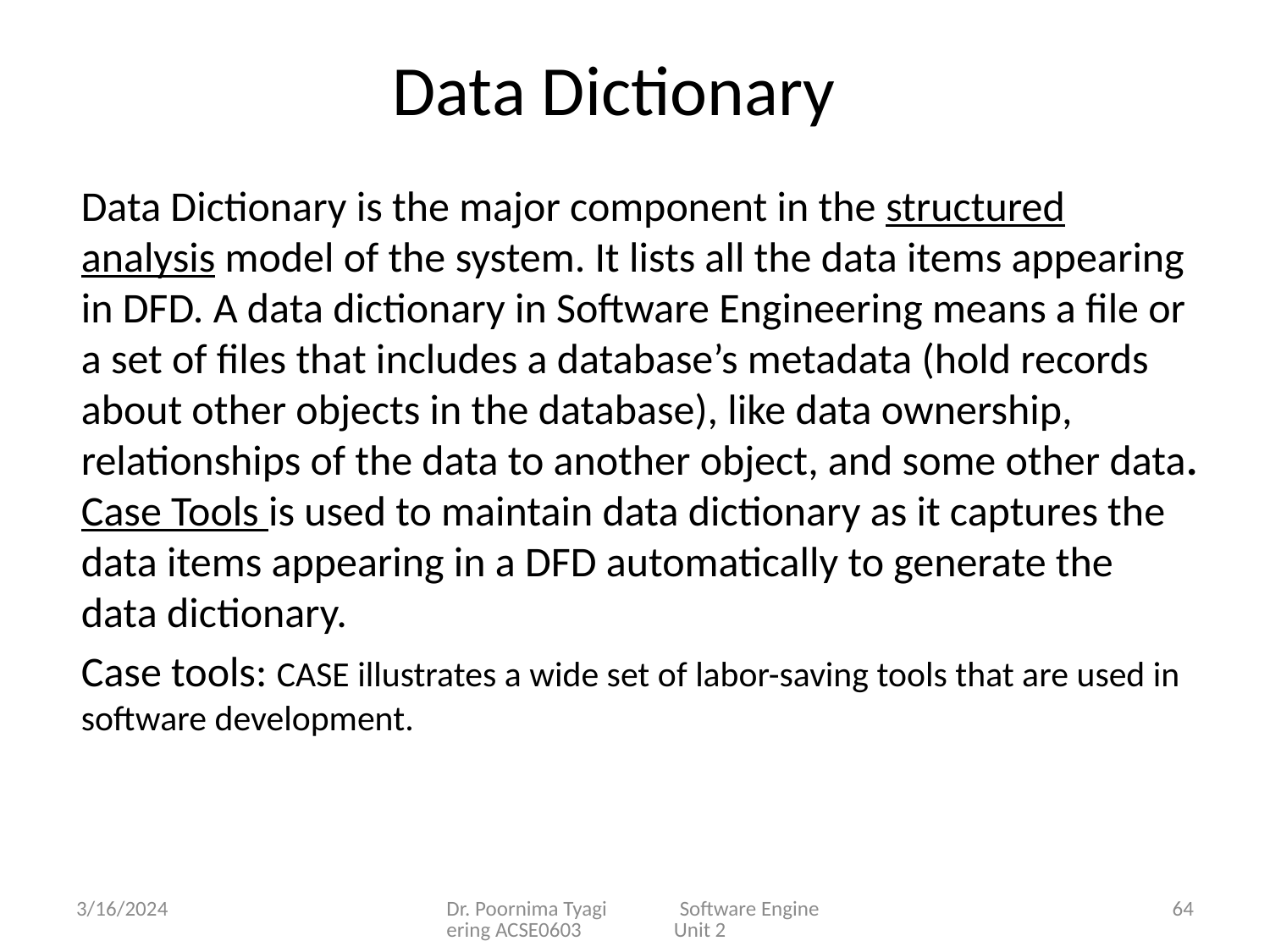

# Data Dictionary
Data Dictionary is the major component in the structured analysis model of the system. It lists all the data items appearing in DFD. A data dictionary in Software Engineering means a file or a set of files that includes a database’s metadata (hold records about other objects in the database), like data ownership, relationships of the data to another object, and some other data. Case Tools is used to maintain data dictionary as it captures the data items appearing in a DFD automatically to generate the data dictionary.
Case tools: CASE illustrates a wide set of labor-saving tools that are used in software development.

3/16/2024
Dr. Poornima Tyagi               Software Engineering ACSE0603                   Unit 2
64